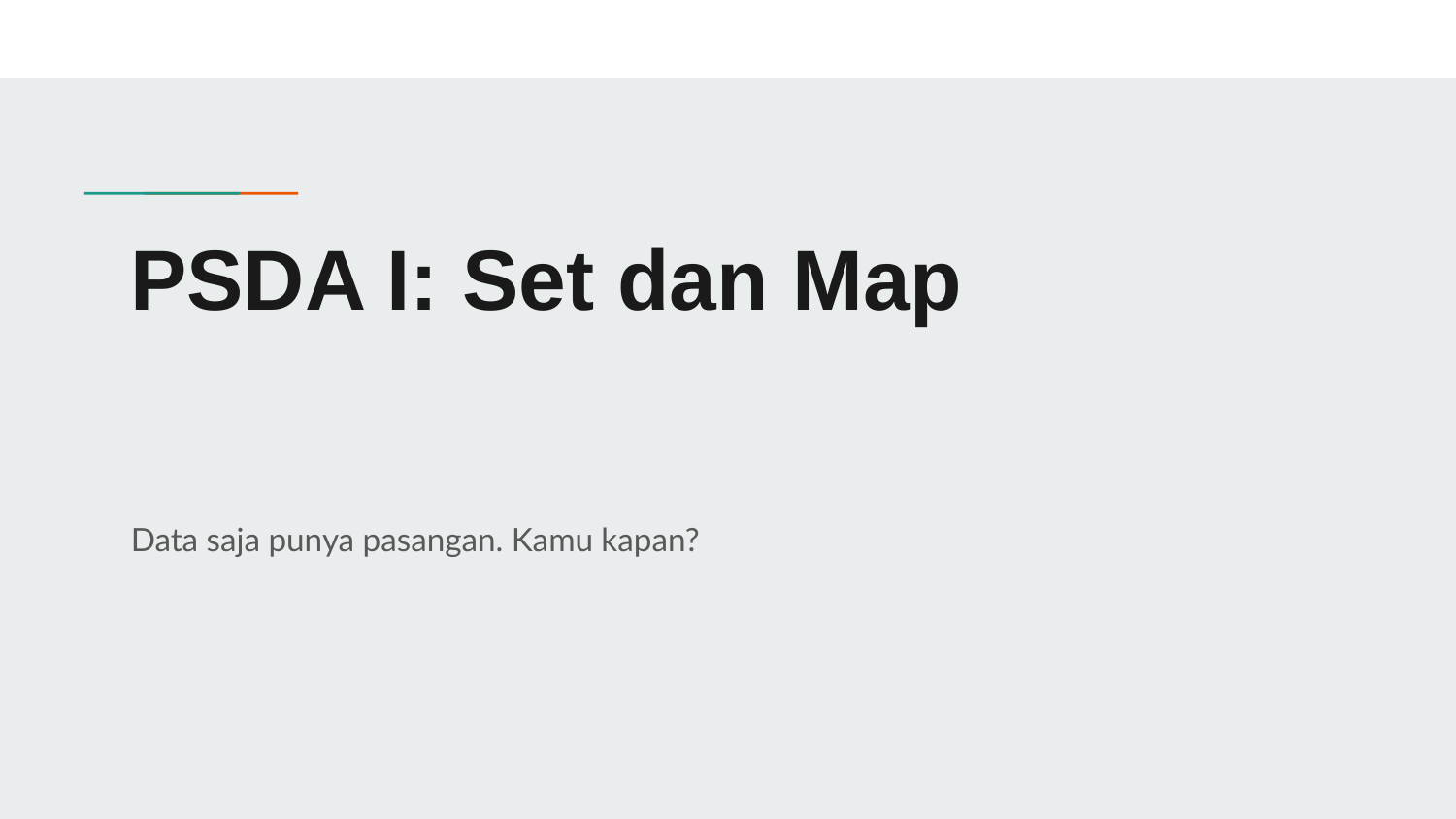

# PSDA I: Set dan Map
Data saja punya pasangan. Kamu kapan?